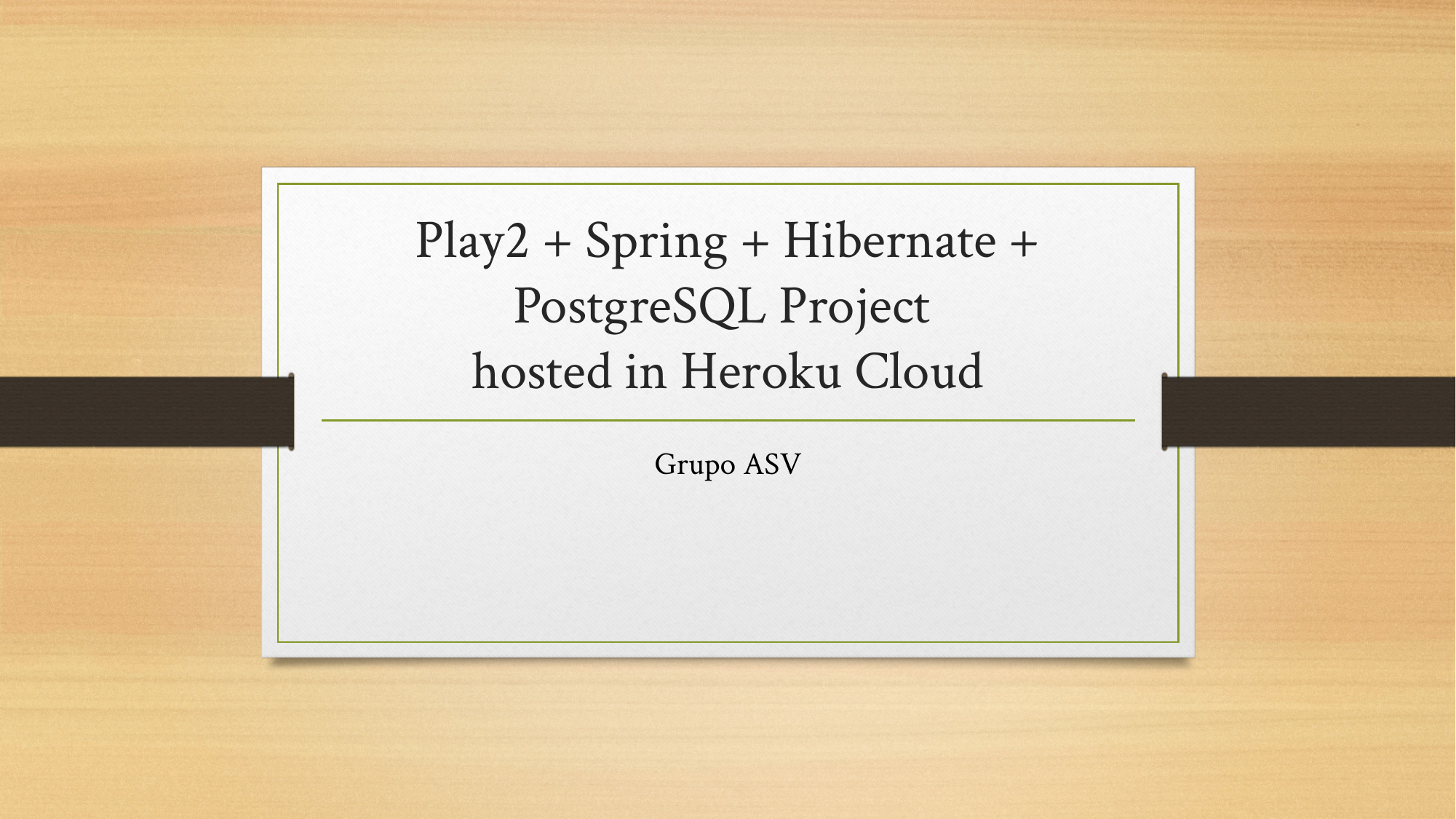

# Play2 + Spring + Hibernate + PostgreSQL Project hosted in Heroku Cloud
Grupo ASV